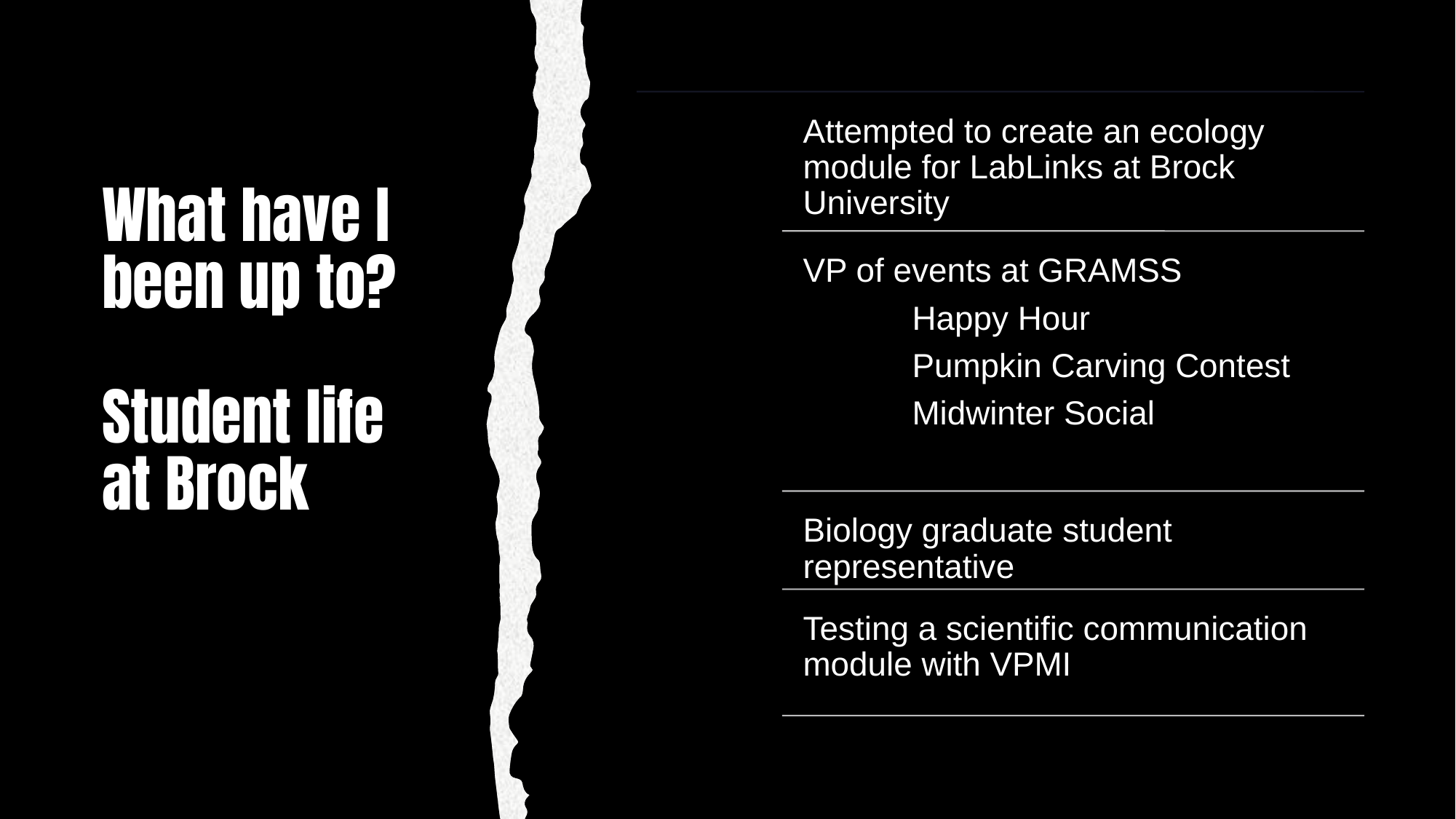

Attempted to create an ecology module for LabLinks at Brock University
VP of events at GRAMSS
	Happy Hour
	Pumpkin Carving Contest
	Midwinter Social
Biology graduate student representative
Testing a scientific communication module with VPMI
# What have I been up to? Student life at Brock